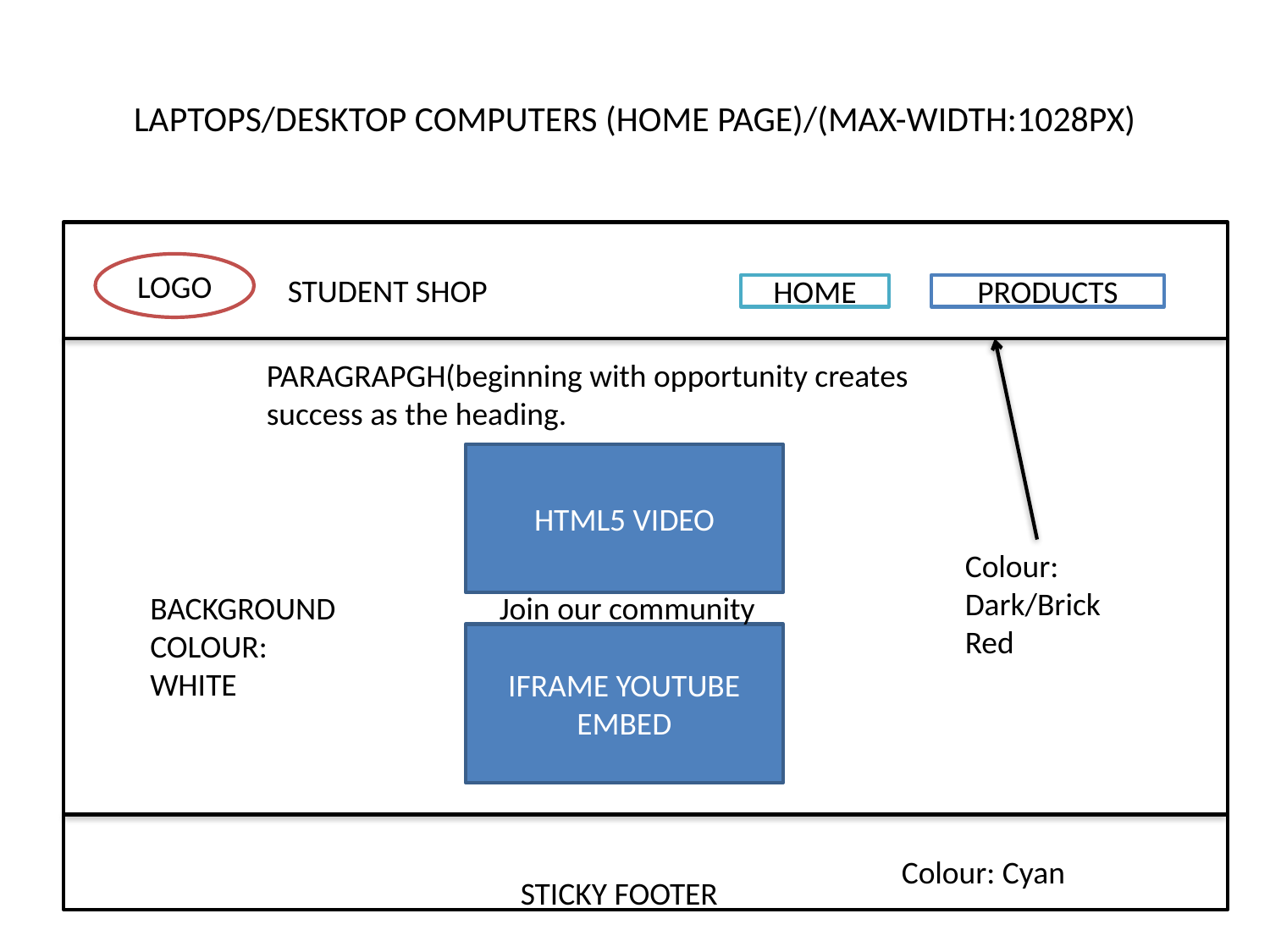

# LAPTOPS/DESKTOP COMPUTERS (HOME PAGE)/(MAX-WIDTH:1028PX)

F
LOGO
STUDENT SHOP

HOME
PRODUCTS
PARAGRAPGH(beginning with opportunity creates success as the heading.

HTML5 VIDEO
Colour: Dark/Brick Red

BACKGROUND COLOUR: WHITE

Join our community

IFRAME YOUTUBE EMBED
Colour: Cyan
STICKY FOOTER